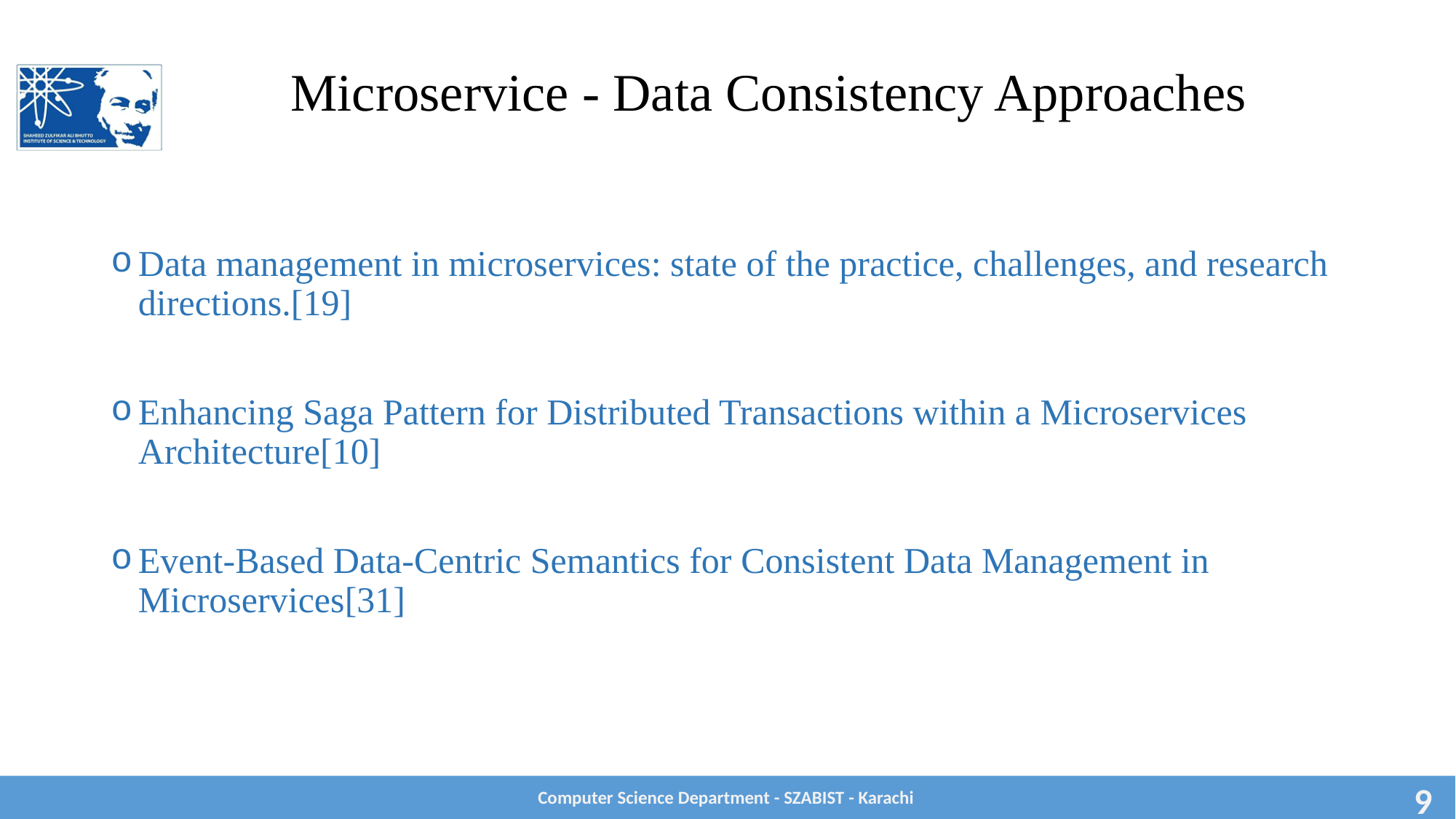

# Microservice - Data Consistency Approaches
Data management in microservices: state of the practice, challenges, and research directions.[19]

Enhancing Saga Pattern for Distributed Transactions within a Microservices Architecture[10]

Event-Based Data-Centric Semantics for Consistent Data Management in Microservices[31]

Computer Science Department - SZABIST - Karachi
9